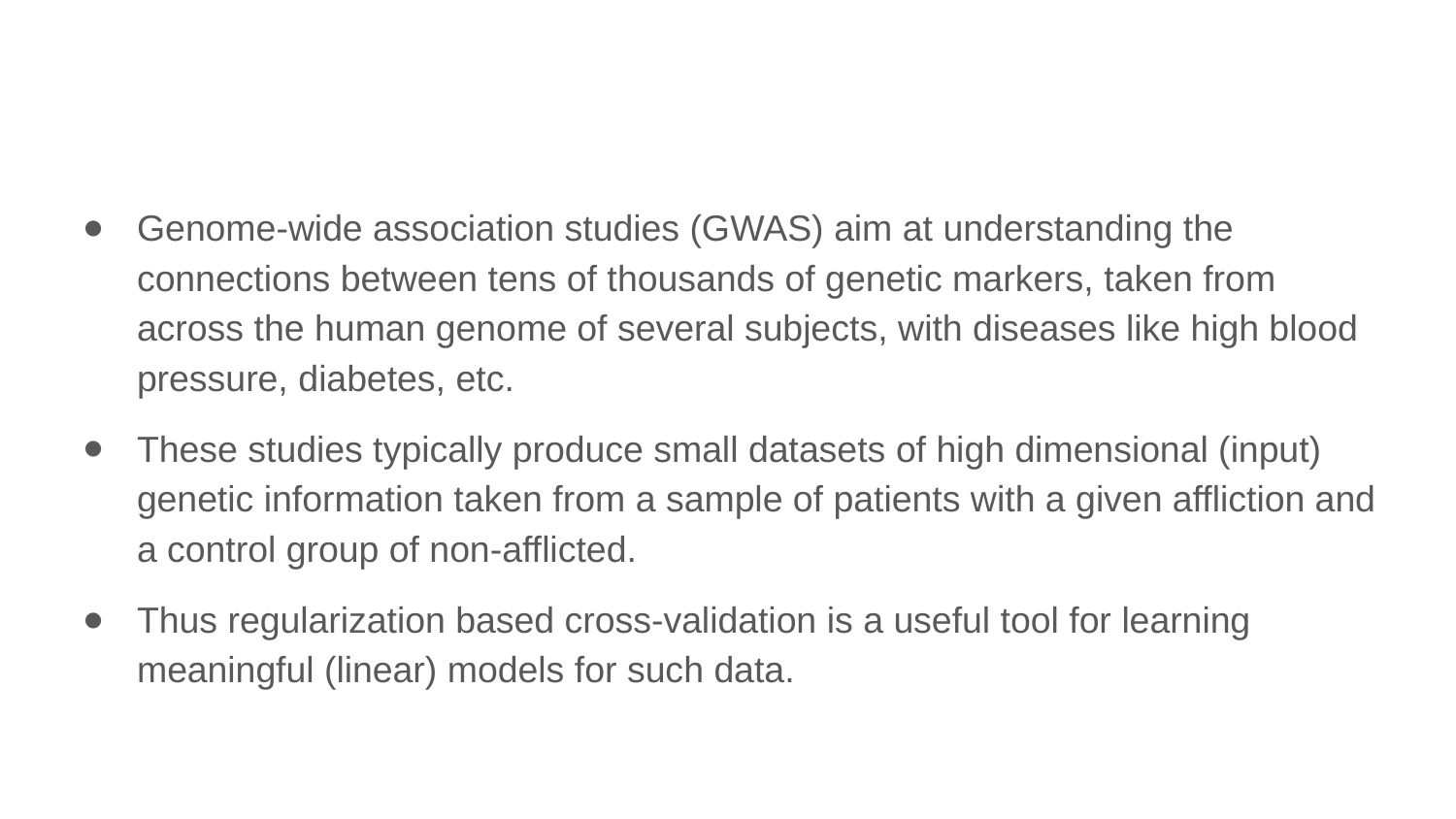

Genome-wide association studies (GWAS) aim at understanding the connections between tens of thousands of genetic markers, taken from across the human genome of several subjects, with diseases like high blood pressure, diabetes, etc.
These studies typically produce small datasets of high dimensional (input) genetic information taken from a sample of patients with a given affliction and a control group of non-afflicted.
Thus regularization based cross-validation is a useful tool for learning meaningful (linear) models for such data.